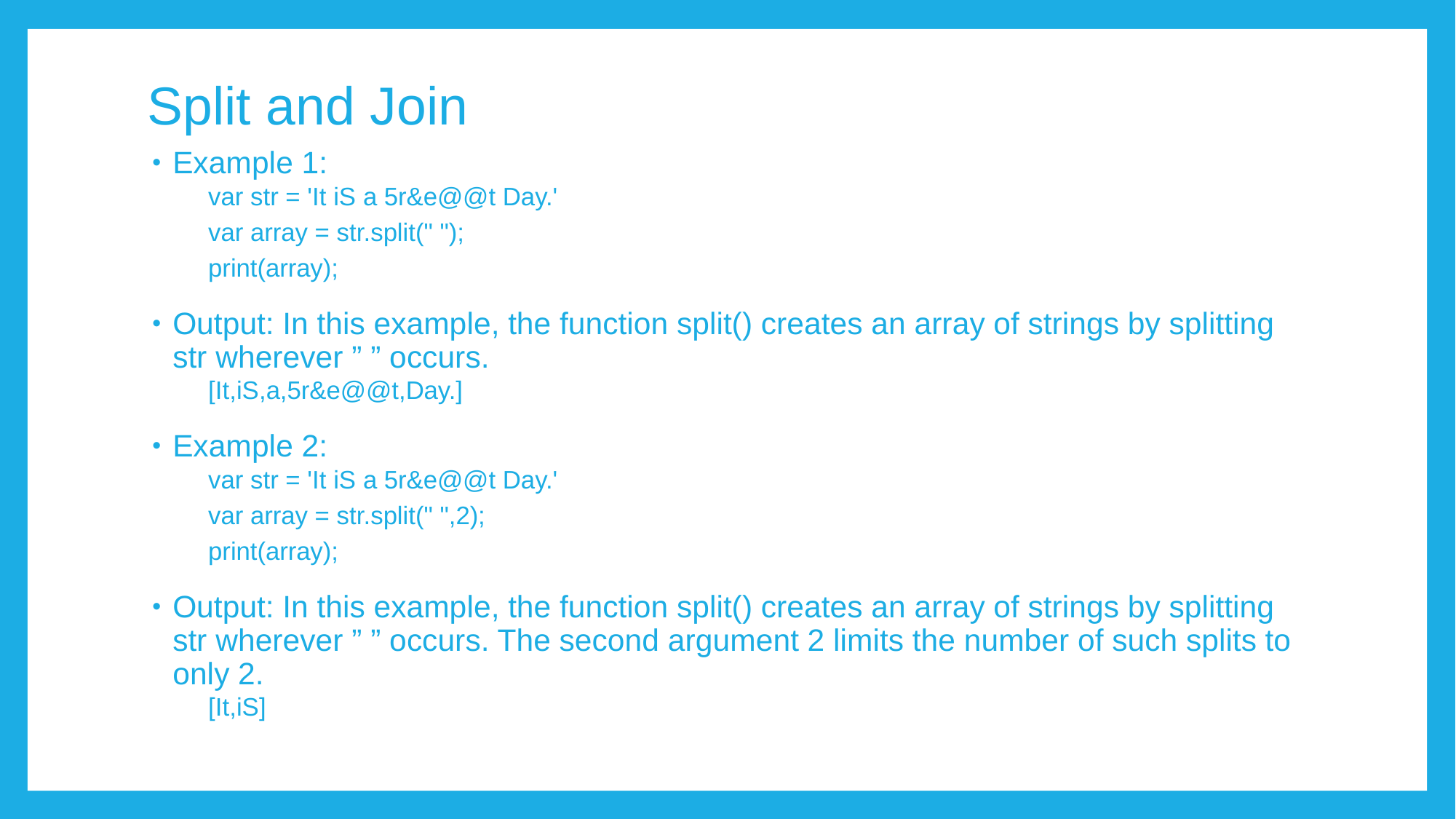

# Split and Join
Example 1:
var str = 'It iS a 5r&e@@t Day.'
var array = str.split(" ");
print(array);
Output: In this example, the function split() creates an array of strings by splitting str wherever ” ” occurs.
[It,iS,a,5r&e@@t,Day.]
Example 2:
var str = 'It iS a 5r&e@@t Day.'
var array = str.split(" ",2);
print(array);
Output: In this example, the function split() creates an array of strings by splitting str wherever ” ” occurs. The second argument 2 limits the number of such splits to only 2.
[It,iS]